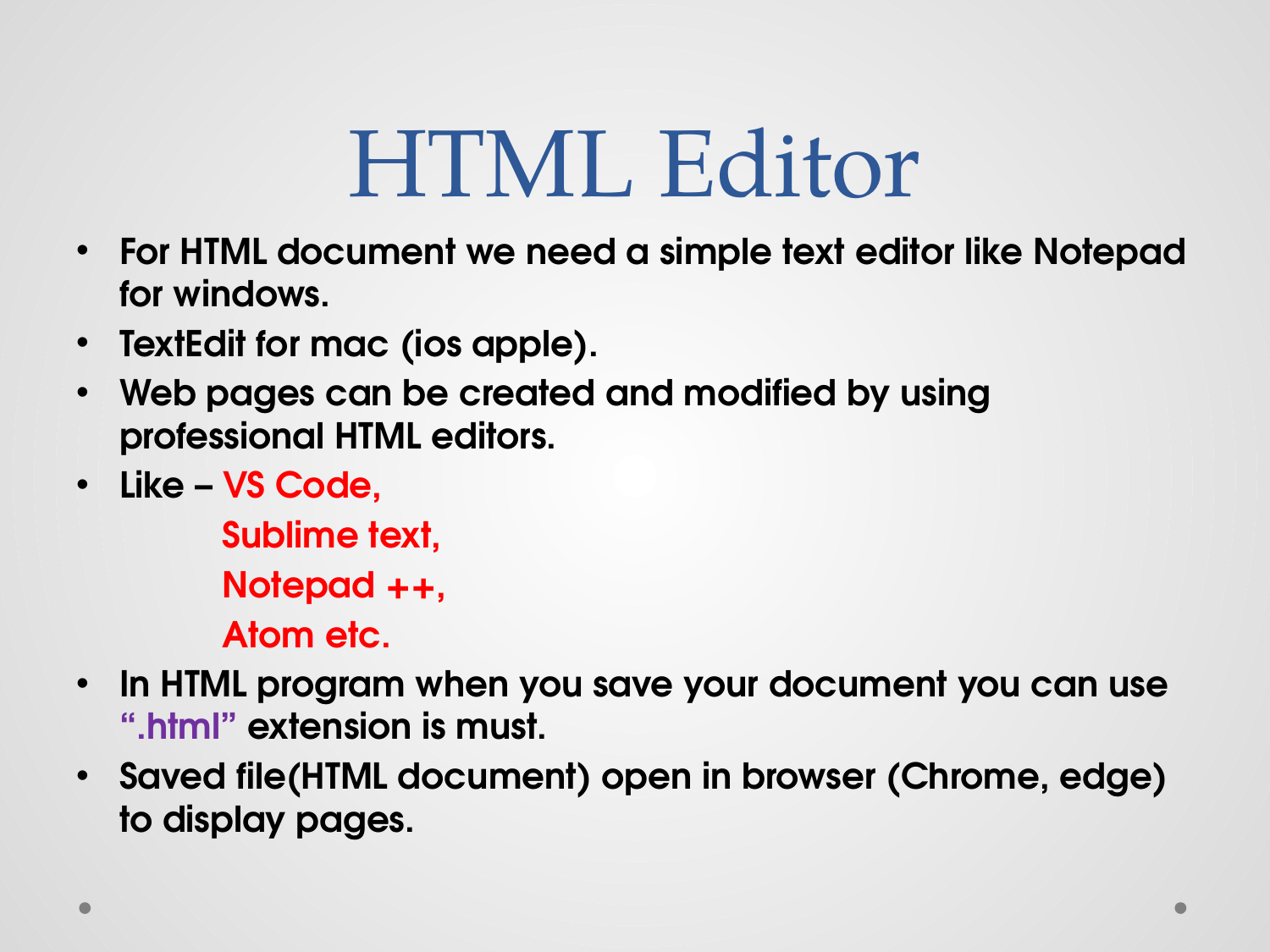

# HTML Editor
For HTML document we need a simple text editor like Notepad for windows.
TextEdit for mac (ios apple).
Web pages can be created and modified by using professional HTML editors.
Like – VS Code,
	    Sublime text,
	    Notepad ++,
	    Atom etc.
In HTML program when you save your document you can use “.html” extension is must.
Saved file(HTML document) open in browser (Chrome, edge) to display pages.